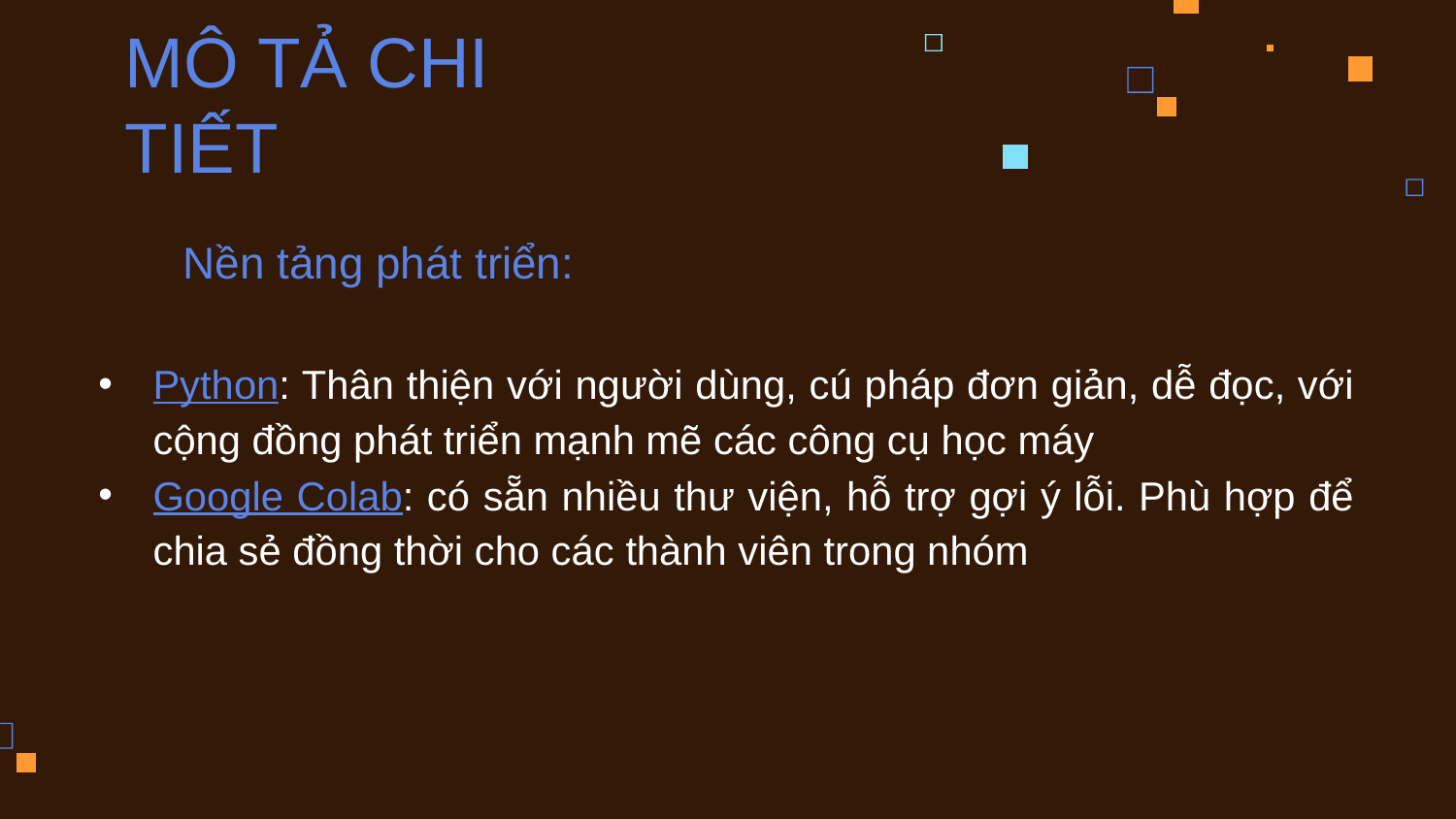

MÔ TẢ CHI TIẾT
Nền tảng phát triển:
Python: Thân thiện với người dùng, cú pháp đơn giản, dễ đọc, với cộng đồng phát triển mạnh mẽ các công cụ học máy
Google Colab: có sẵn nhiều thư viện, hỗ trợ gợi ý lỗi. Phù hợp để chia sẻ đồng thời cho các thành viên trong nhóm
TỔNG QUAN